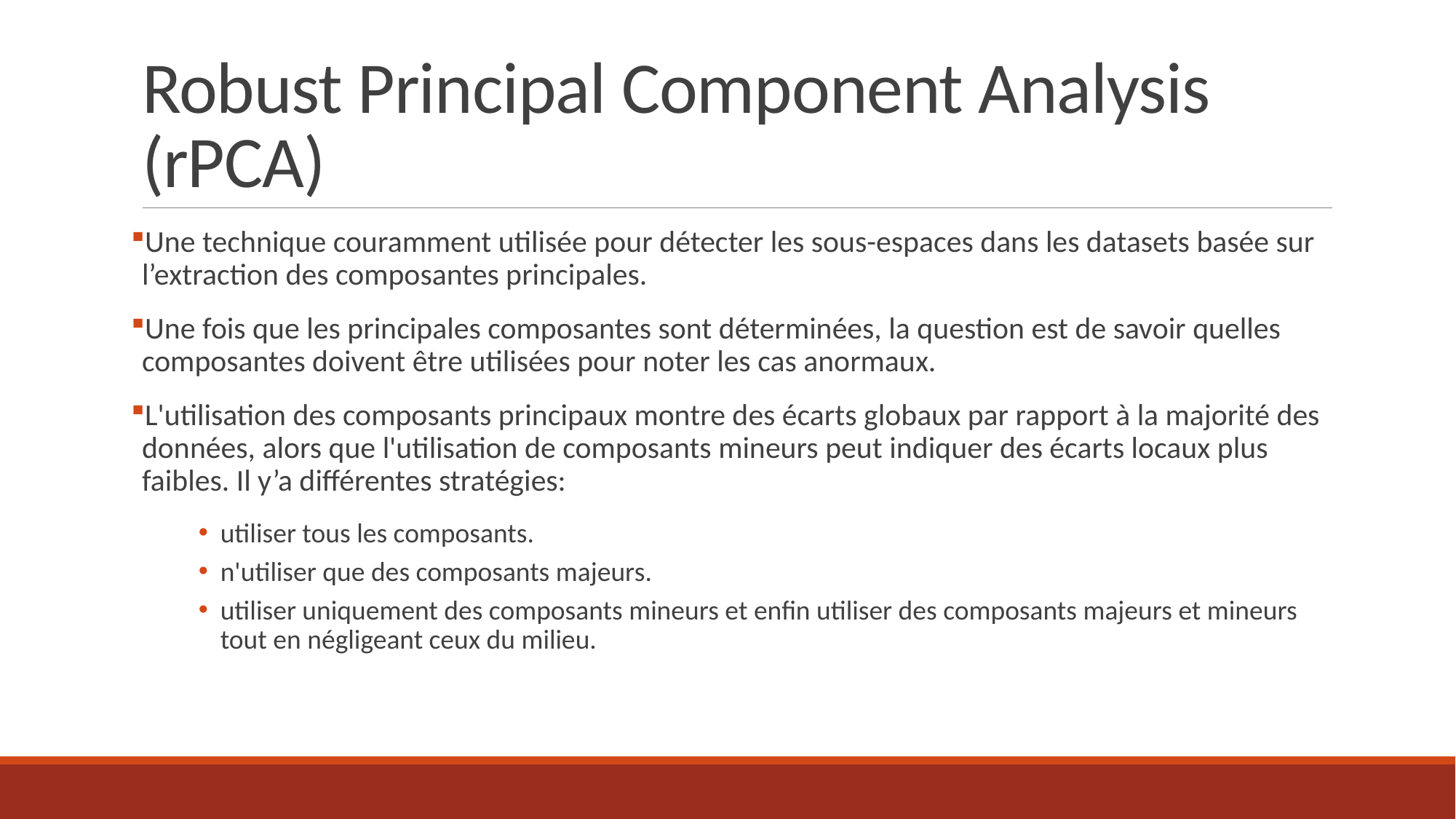

# Robust Principal Component Analysis (rPCA)
Une technique couramment utilisée pour détecter les sous-espaces dans les datasets basée sur l’extraction des composantes principales.
Une fois que les principales composantes sont déterminées, la question est de savoir quelles composantes doivent être utilisées pour noter les cas anormaux.
L'utilisation des composants principaux montre des écarts globaux par rapport à la majorité des données, alors que l'utilisation de composants mineurs peut indiquer des écarts locaux plus faibles. Il y’a différentes stratégies:
utiliser tous les composants.
n'utiliser que des composants majeurs.
utiliser uniquement des composants mineurs et enfin utiliser des composants majeurs et mineurs tout en négligeant ceux du milieu.